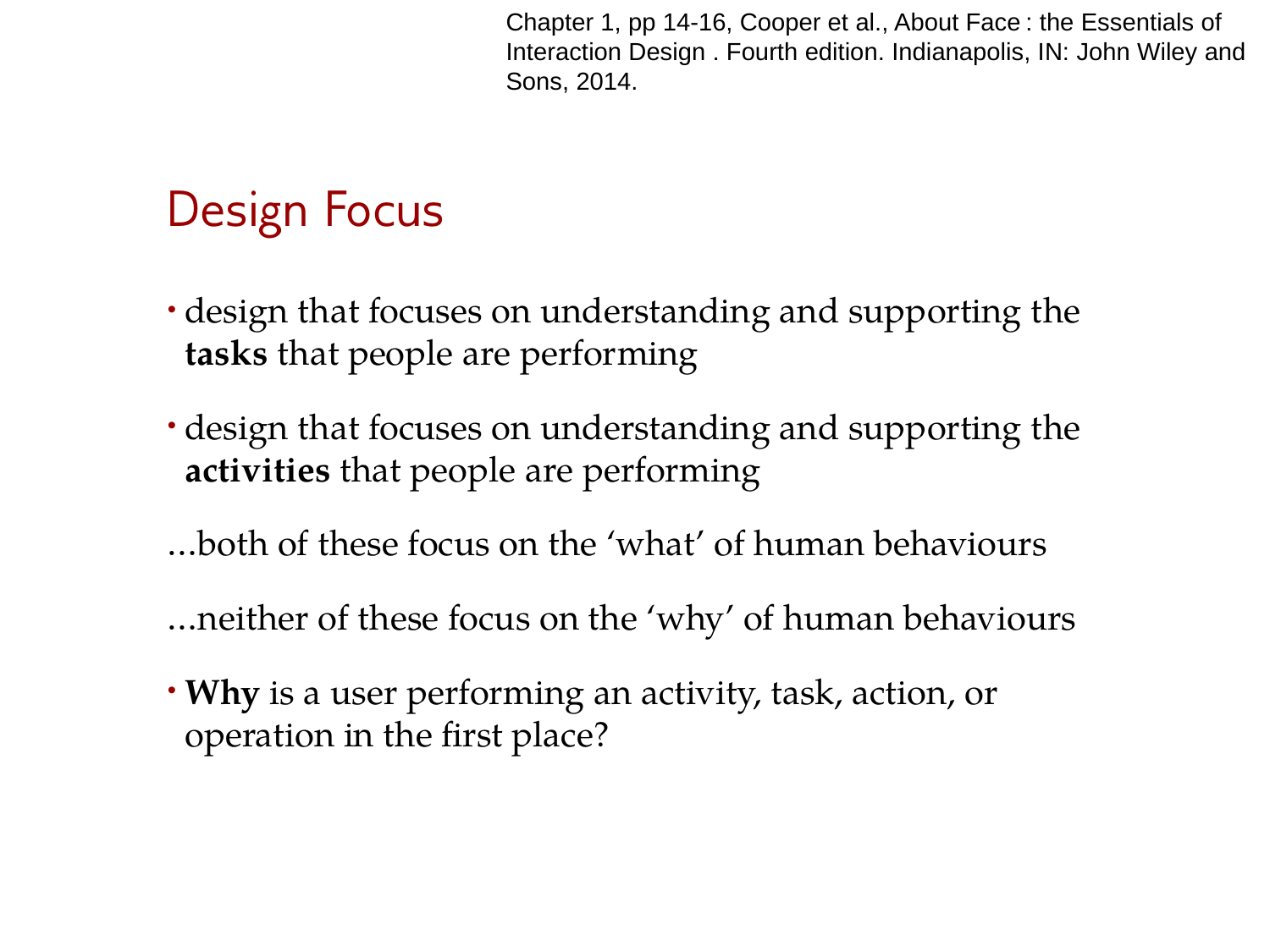

Chapter 1, pp 14-16, Cooper et al., About Face : the Essentials of Interaction Design . Fourth edition. Indianapolis, IN: John Wiley and Sons, 2014.
# Design Focus
design that focuses on understanding and supporting the tasks that people are performing
design that focuses on understanding and supporting the activities that people are performing
…both of these focus on the ‘what’ of human behaviours
…neither of these focus on the ‘why’ of human behaviours
Why is a user performing an activity, task, action, or operation in the first place?